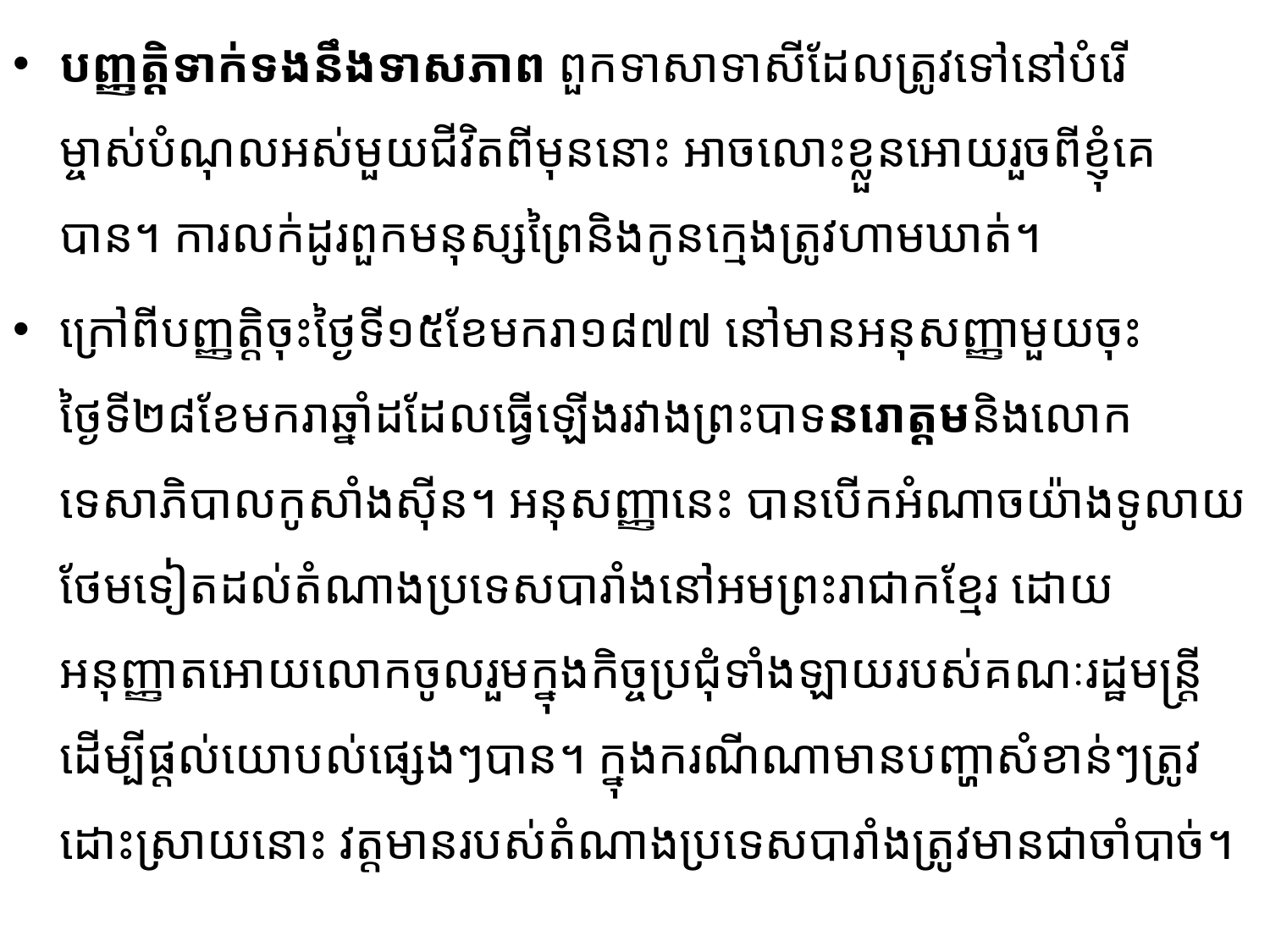

បញ្ញត្តិទាក់ទងនឹងទាសភាព ពួកទាសាទាសីដែលត្រូវទៅនៅបំរើម្ចាស់បំណុលអស់មួយជីវិតពីមុននោះ អាចលោះខ្លួនអោយរួចពីខ្ញុំគេបាន។ ការលក់ដូរពួកមនុស្សព្រៃនិងកូនក្មេងត្រូវហាមឃាត់។
ក្រៅពីបញ្ញត្តិចុះថ្ងៃទី១៥ខែមករា១៨៧៧ នៅមានអនុសញ្ញាមួយចុះថ្ងៃទី២៨ខែមករាឆ្នាំដដែលធ្វើ​ឡើង​រវាងព្រះបាទនរោត្តមនិងលោកទេសាភិបាលកូសាំងស៊ីន។ អនុសញ្ញានេះ បានបើកអំណាចយ៉ាងទូលាយថែម​ទៀត​ដល់តំណាងប្រទេសបារាំងនៅអមព្រះរាជាកខ្មែរ ដោយអនុញ្ញាតអោយលោកចូលរួមក្នុងកិច្ចប្រជុំ​ទាំង​ឡាយ​របស់គណៈរដ្ឋមន្ត្រីដើម្បីផ្តល់យោបល់ផ្សេងៗបាន។ ក្នុងករណីណាមានបញ្ហាសំខាន់ៗត្រូវដោះស្រាយនោះ វត្ត​មានរបស់តំណាងប្រទេសបារាំងត្រូវមានជាចាំបាច់។